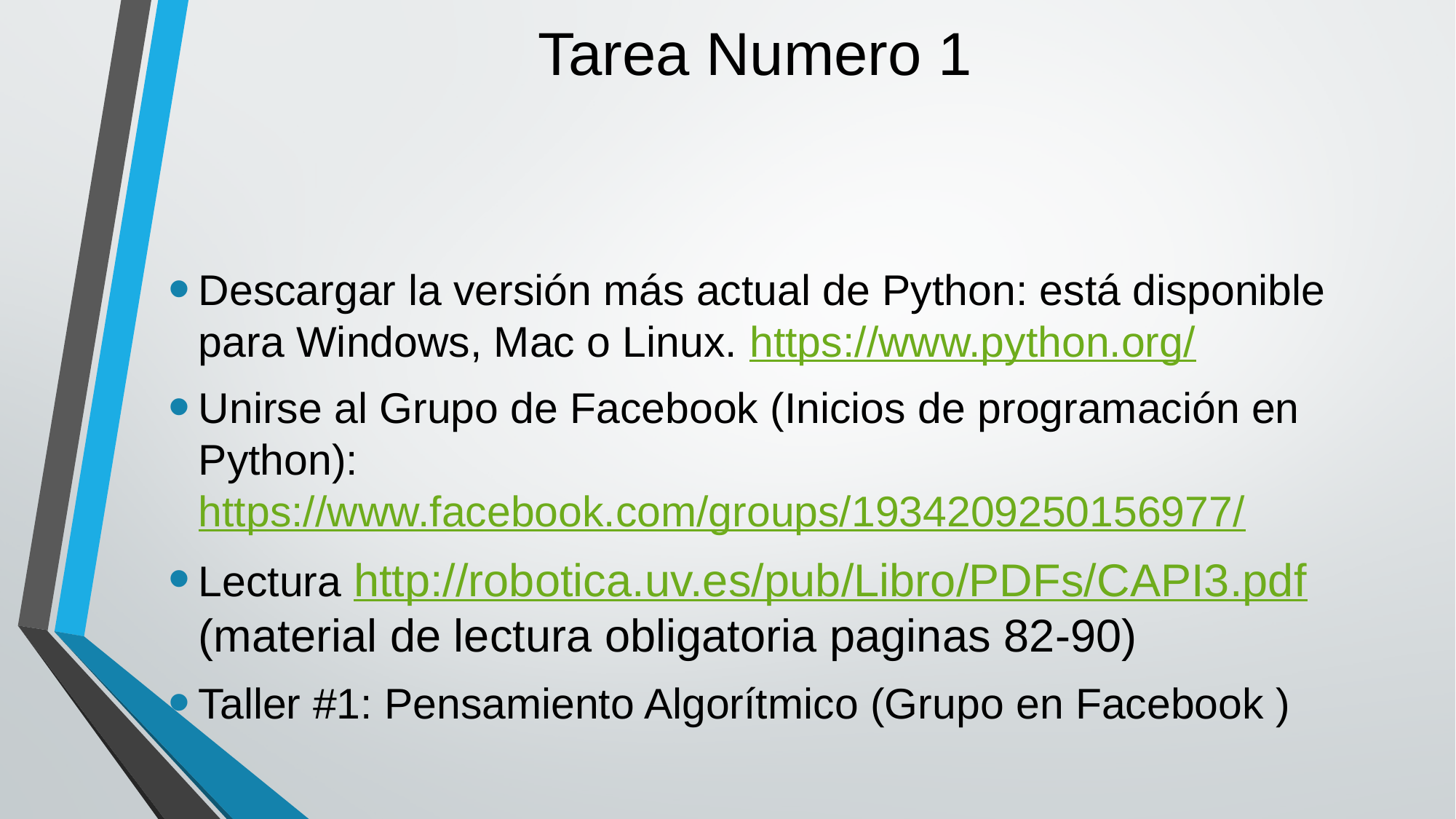

# Tarea Numero 1
Descargar la versión más actual de Python: está disponible para Windows, Mac o Linux. https://www.python.org/
Unirse al Grupo de Facebook (Inicios de programación en Python): https://www.facebook.com/groups/1934209250156977/
Lectura http://robotica.uv.es/pub/Libro/PDFs/CAPI3.pdf (material de lectura obligatoria paginas 82-90)
Taller #1: Pensamiento Algorítmico (Grupo en Facebook )